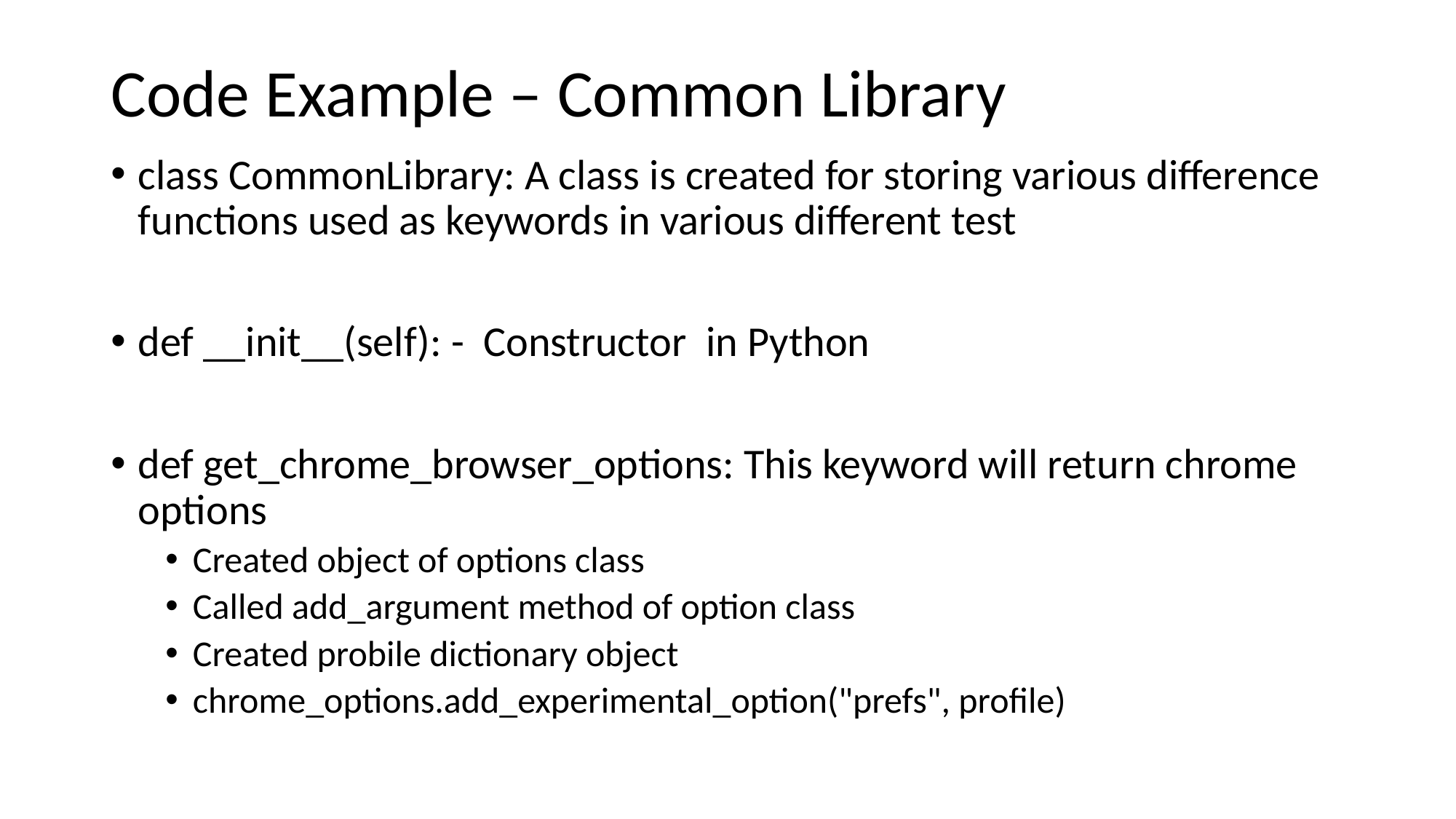

# Code Example – Common Library
class CommonLibrary: A class is created for storing various difference functions used as keywords in various different test

def __init__(self): -  Constructor  in Python

def get_chrome_browser_options: This keyword will return chrome options
Created object of options class
Called add_argument method of option class
Created probile dictionary object
chrome_options.add_experimental_option("prefs", profile)